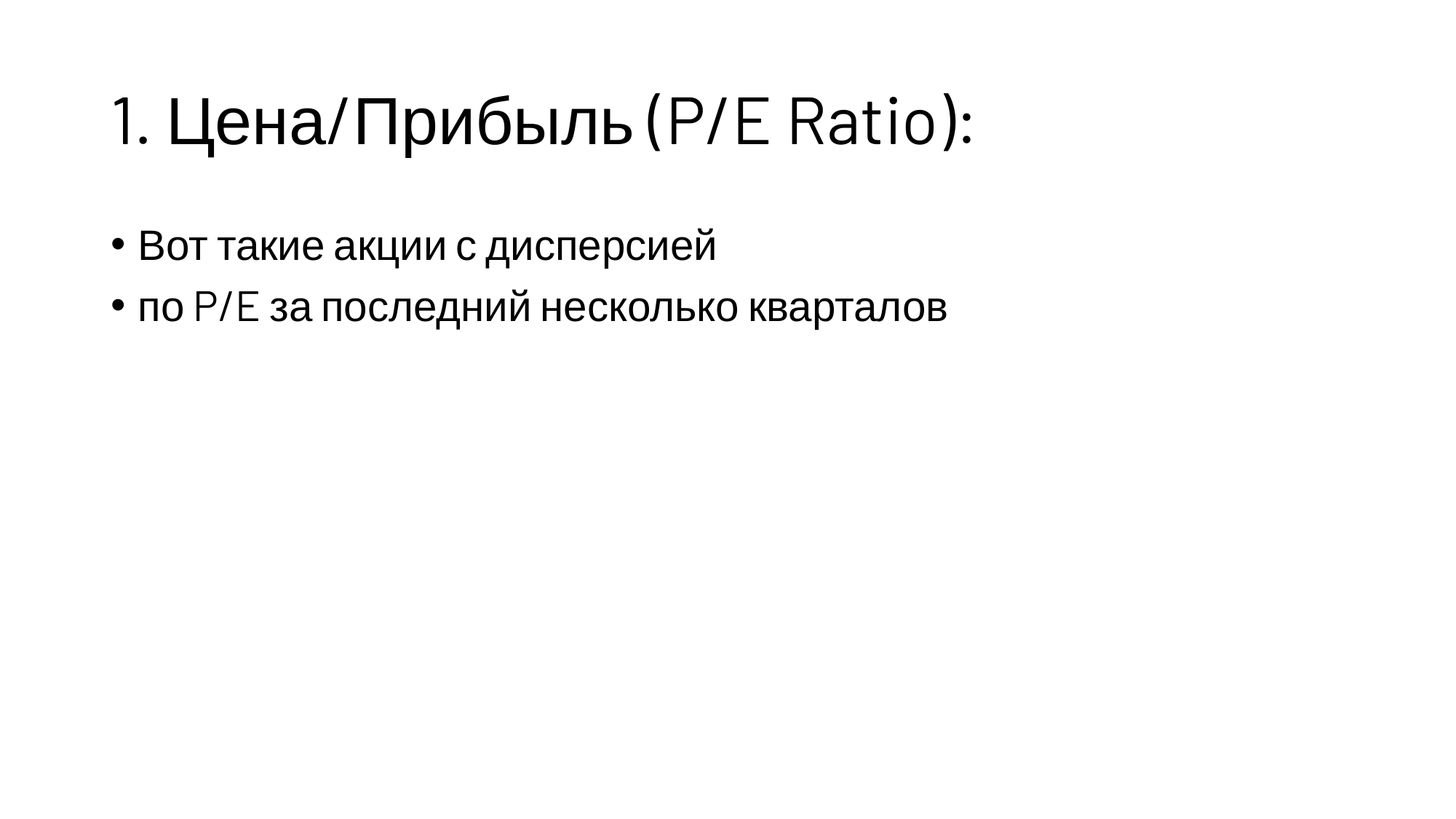

# 1. Цена/Прибыль (P/E Ratio):
Вот такие акции с дисперсией
по P/E за последний несколько кварталов